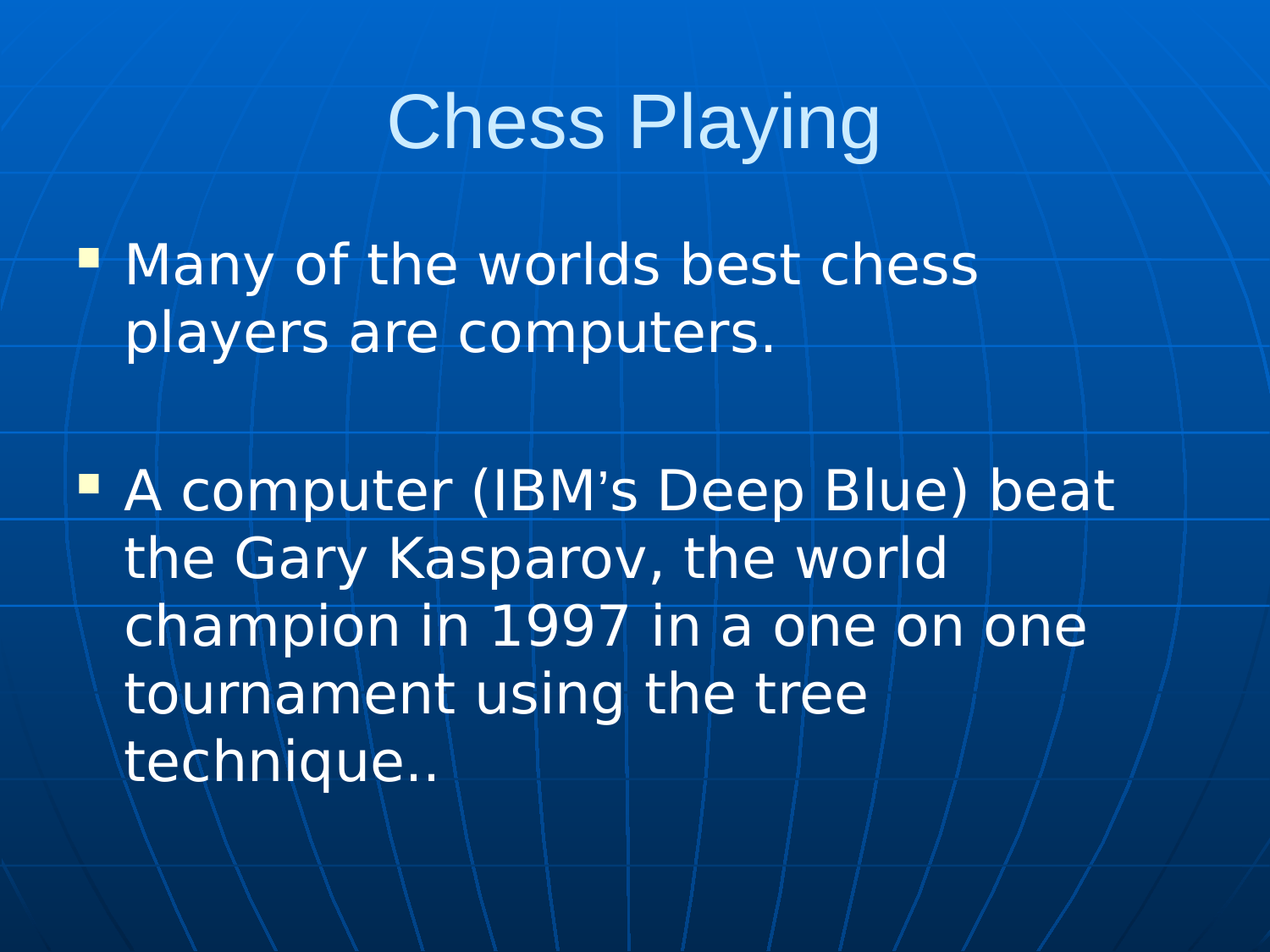

# Chess Playing
Many of the worlds best chess players are computers.

A computer (IBM’s Deep Blue) beat the Gary Kasparov, the world champion in 1997 in a one on one tournament using the tree technique..